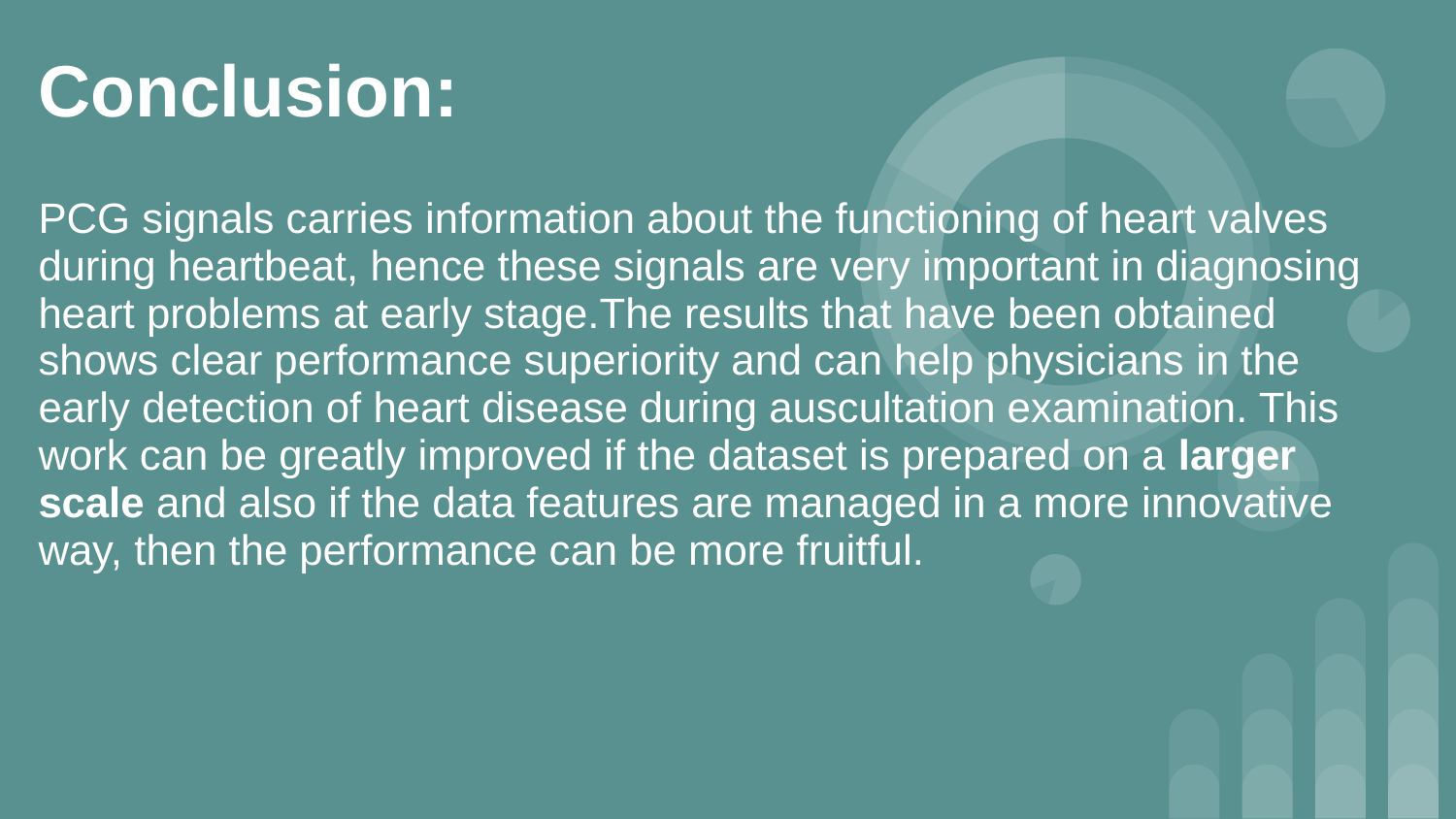

# Conclusion:
PCG signals carries information about the functioning of heart valves during heartbeat, hence these signals are very important in diagnosing heart problems at early stage.The results that have been obtained shows clear performance superiority and can help physicians in the early detection of heart disease during auscultation examination. This work can be greatly improved if the dataset is prepared on a larger scale and also if the data features are managed in a more innovative way, then the performance can be more fruitful.